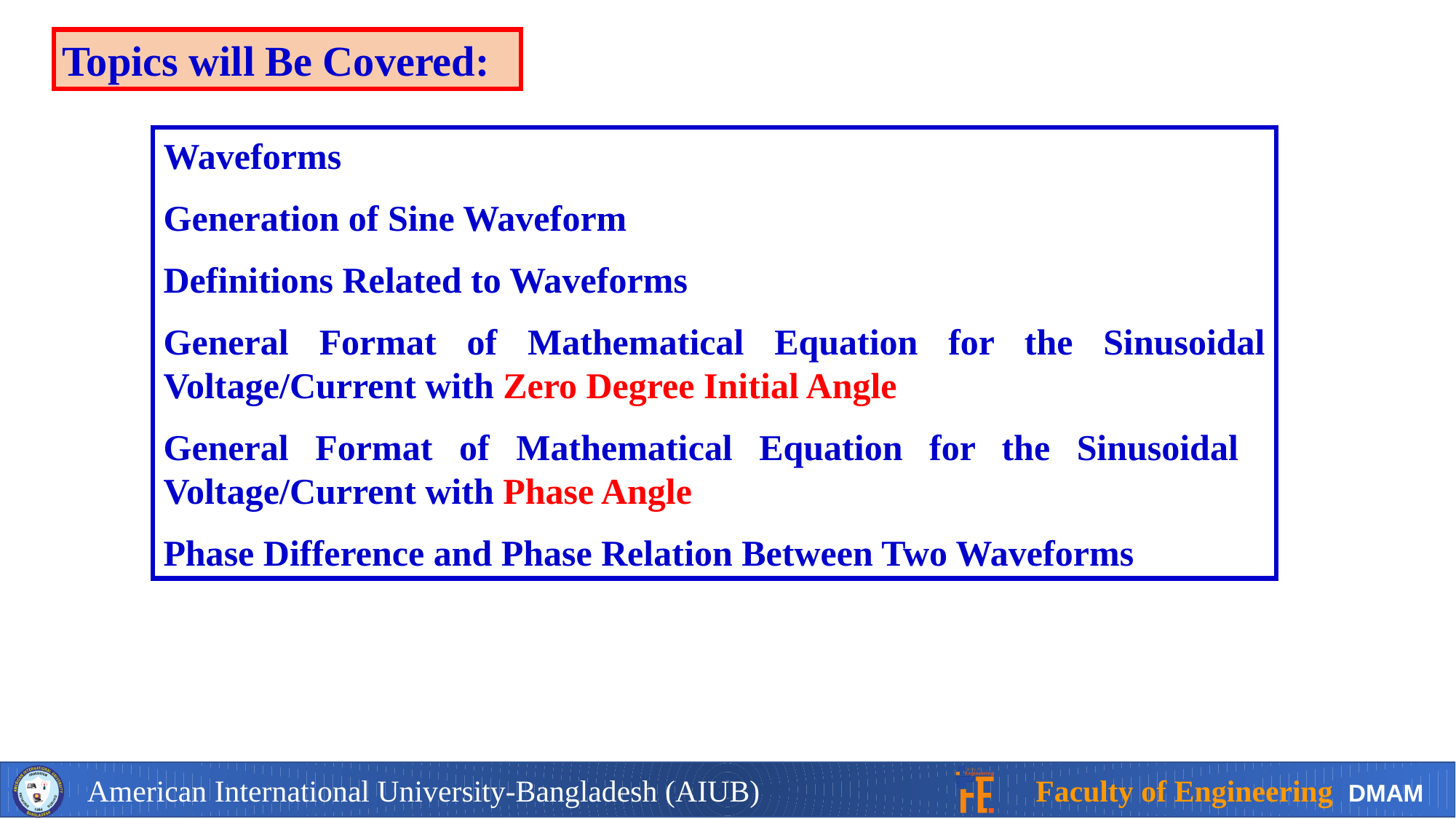

Topics will Be Covered:
Waveforms
Generation of Sine Waveform
Definitions Related to Waveforms
General Format of Mathematical Equation for the Sinusoidal Voltage/Current with Zero Degree Initial Angle
General Format of Mathematical Equation for the Sinusoidal  Voltage/Current with Phase Angle
Phase Difference and Phase Relation Between Two Waveforms